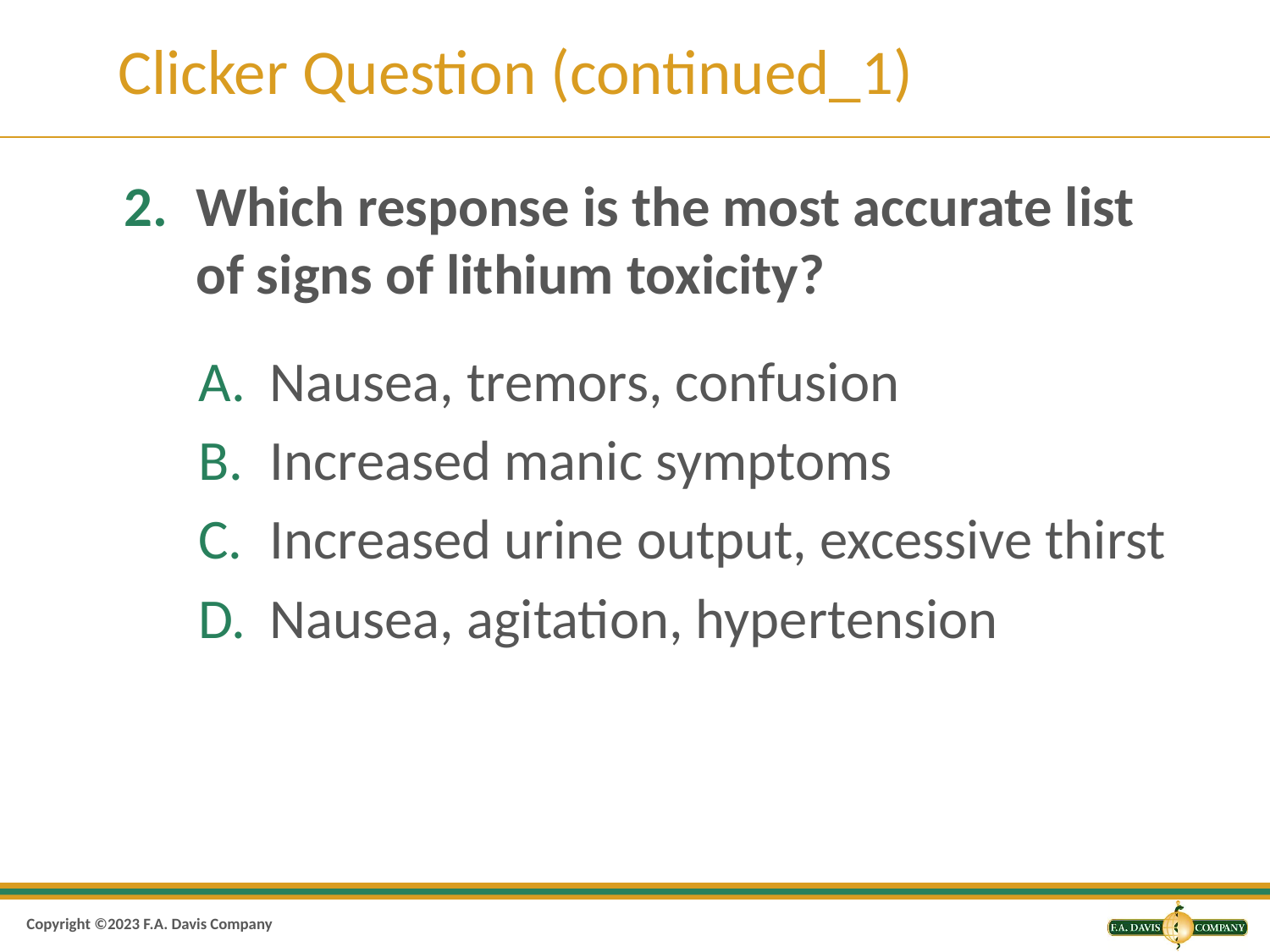

# Clicker Question (continued_1)
Which response is the most accurate list of signs of lithium toxicity?
Nausea, tremors, confusion
Increased manic symptoms
Increased urine output, excessive thirst
Nausea, agitation, hypertension